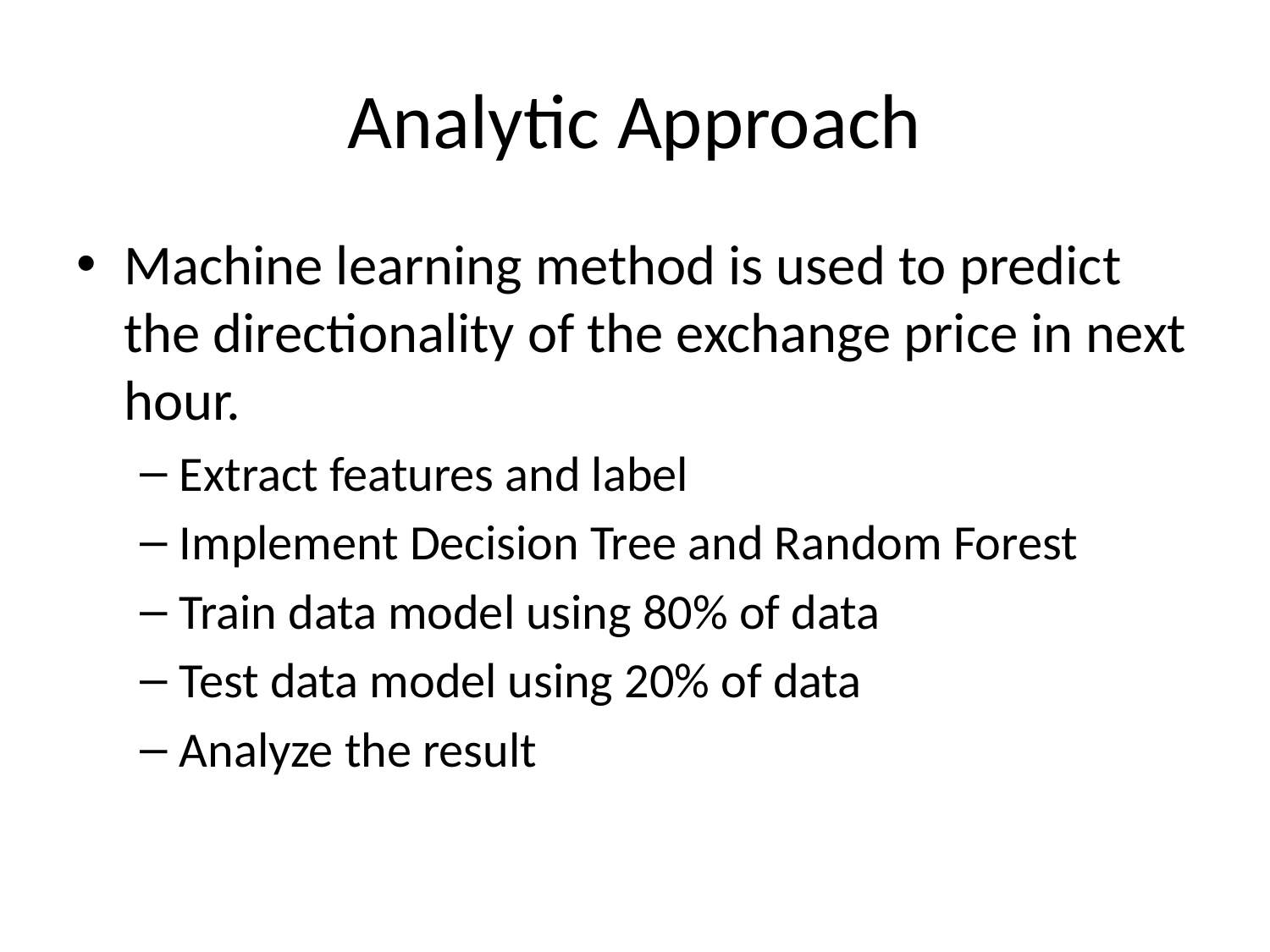

# Analytic Approach
Machine learning method is used to predict the directionality of the exchange price in next hour.
Extract features and label
Implement Decision Tree and Random Forest
Train data model using 80% of data
Test data model using 20% of data
Analyze the result